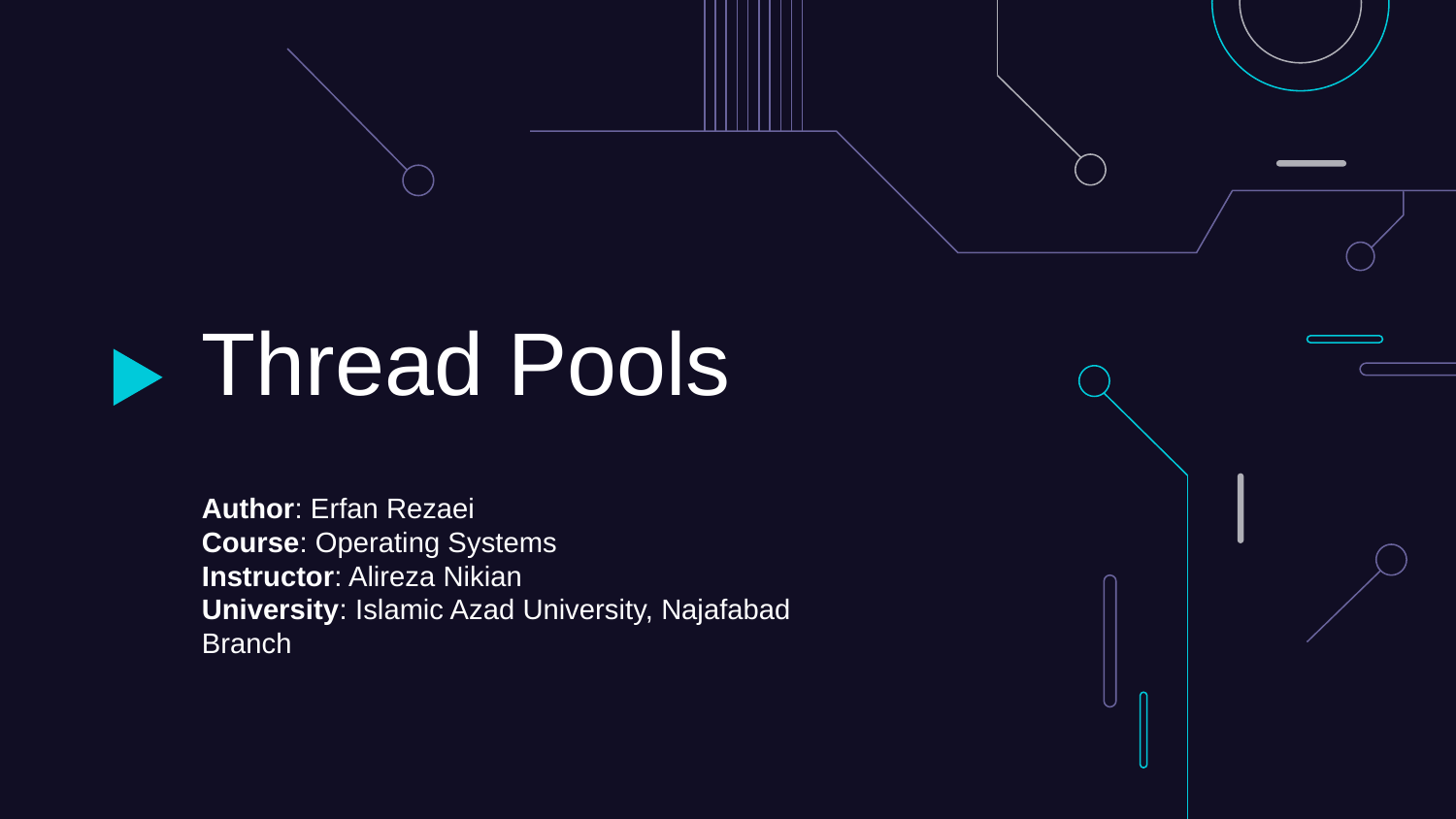

# Thread Pools

Author: Erfan Rezaei
Course: Operating Systems
Instructor: Alireza Nikian
University: Islamic Azad University, Najafabad Branch